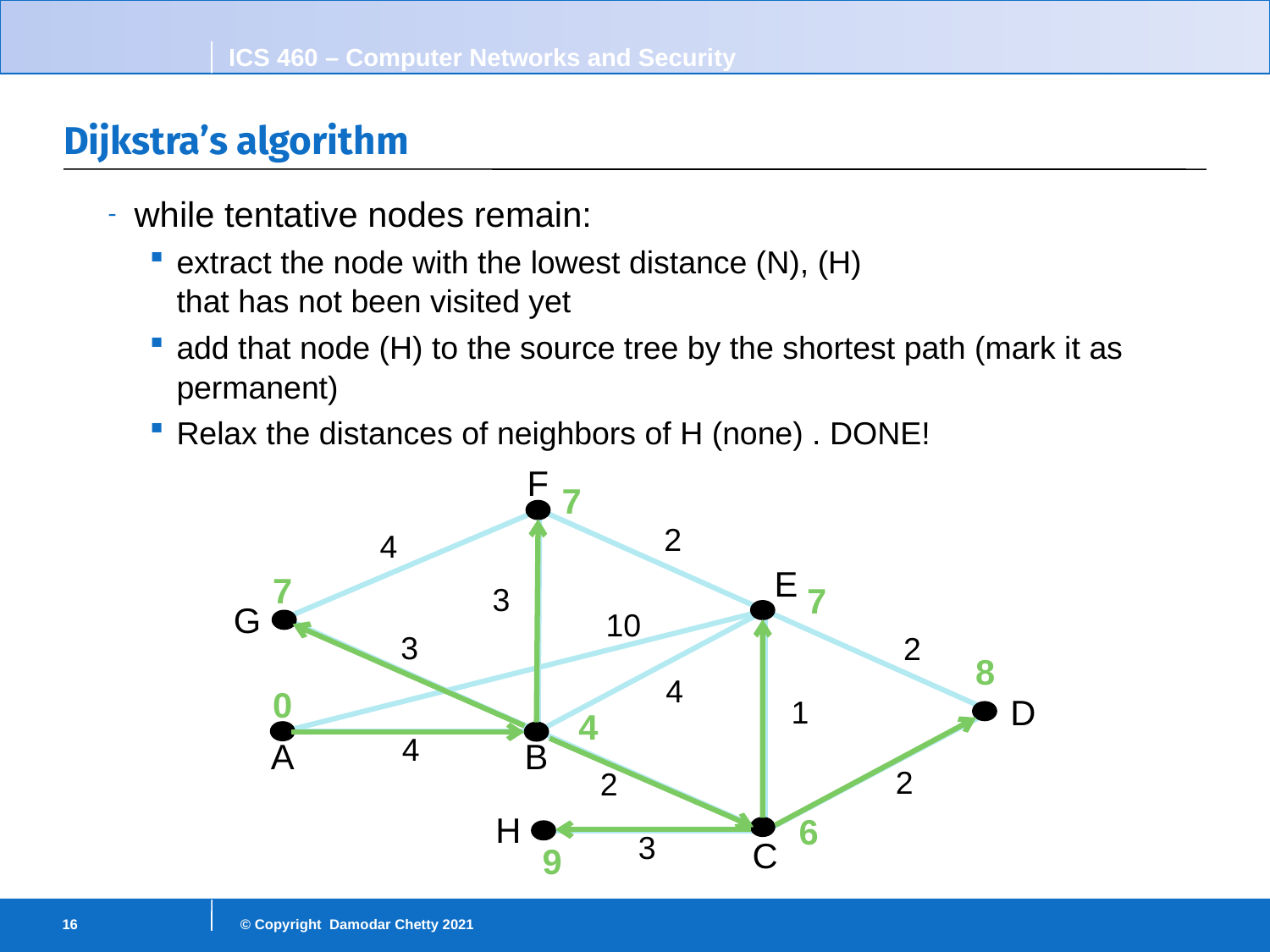

# Dijkstra’s algorithm
while tentative nodes remain:
extract the node with the lowest distance (N), (H)
that has not been visited yet
add that node (H) to the source tree by the shortest path (mark it as permanent)
Relax the distances of neighbors of H (none) . DONE!
F

E
G

D

A
B
H

C
2
4
3
10
3
2
4
1
4
2
2
3
7
0
4
7
7
8
6
9
16